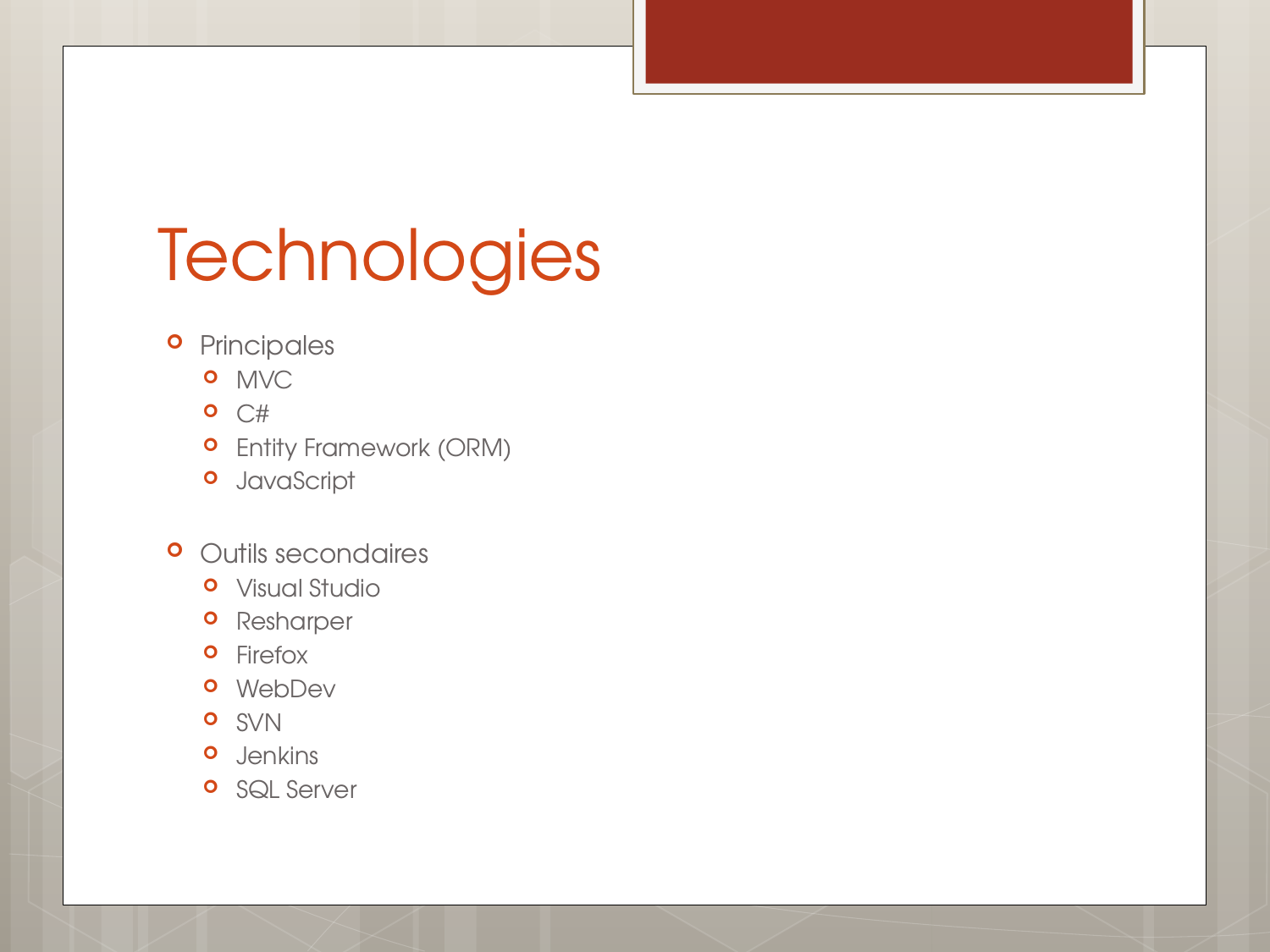

# Technologies
Principales
MVC
C#
Entity Framework (ORM)
JavaScript

Outils secondaires
Visual Studio
Resharper
Firefox
WebDev
SVN
Jenkins
SQL Server